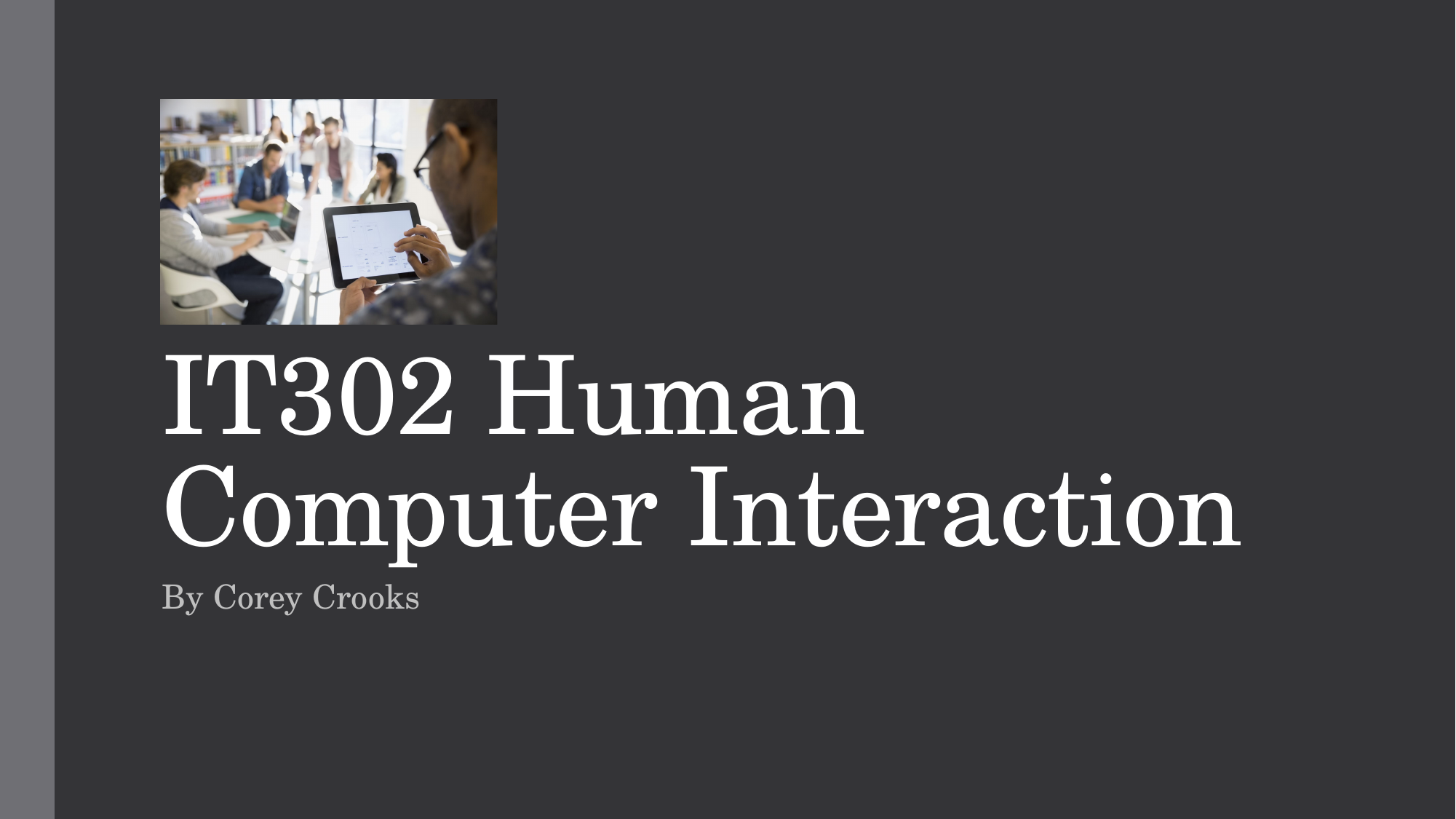

# IT302 Human Computer Interaction
By Corey Crooks